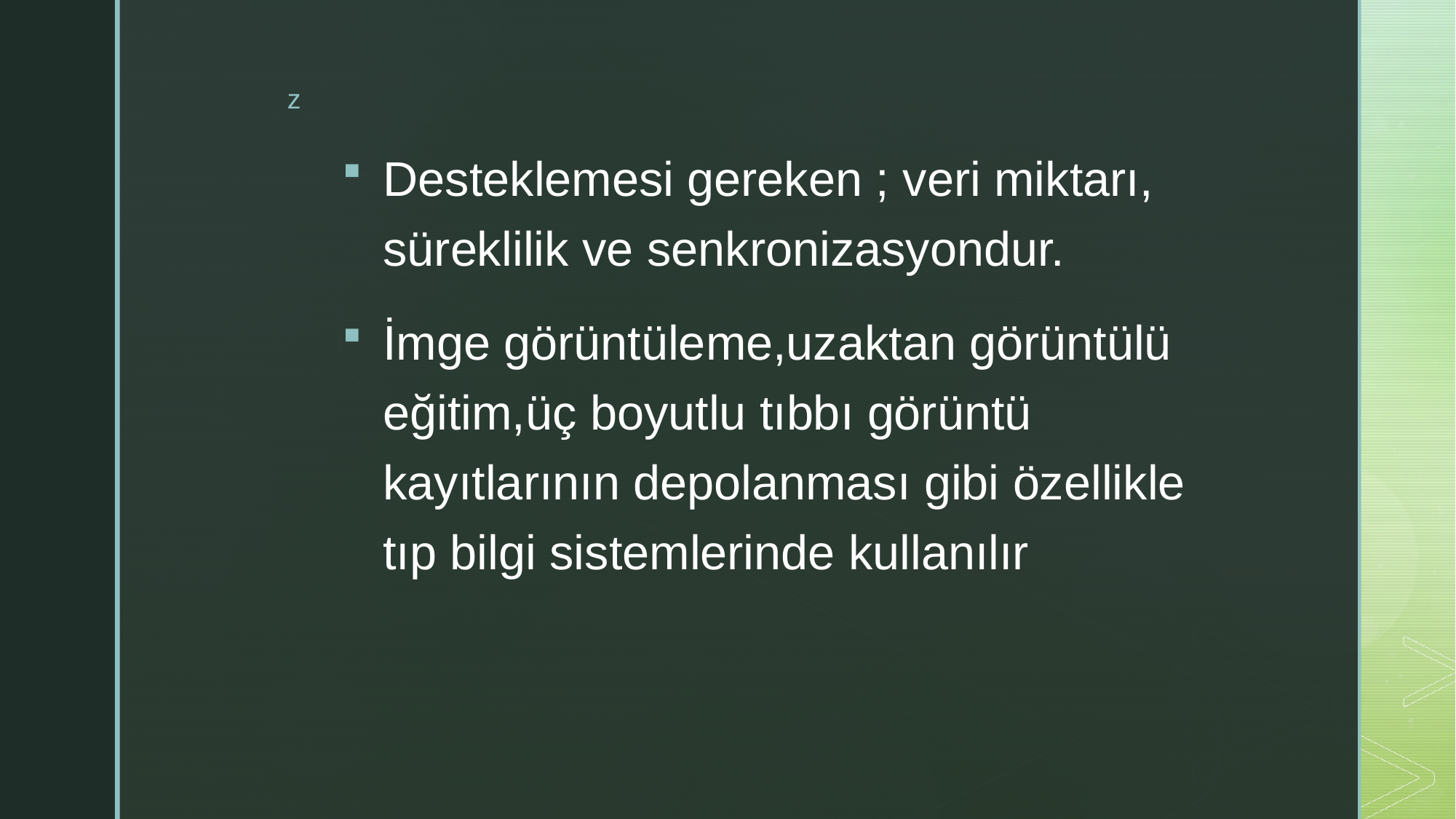

Desteklemesi gereken ; veri miktarı, süreklilik ve senkronizasyondur.
İmge görüntüleme,uzaktan görüntülü eğitim,üç boyutlu tıbbı görüntü kayıtlarının depolanması gibi özellikle tıp bilgi sistemlerinde kullanılır

#